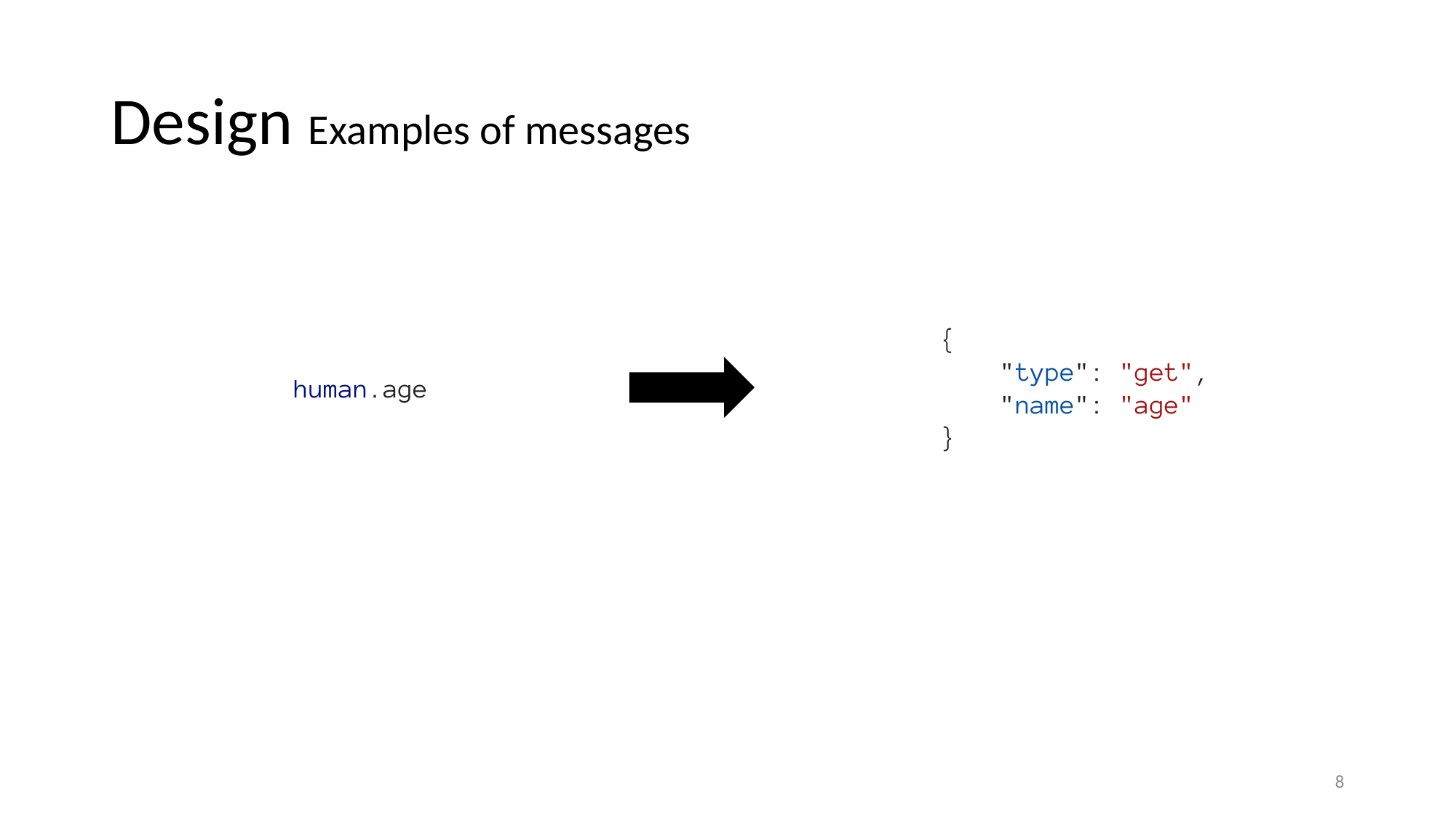

# Design Examples of messages
{
    "type": "get",
    "name": "age"
}

human.age
8